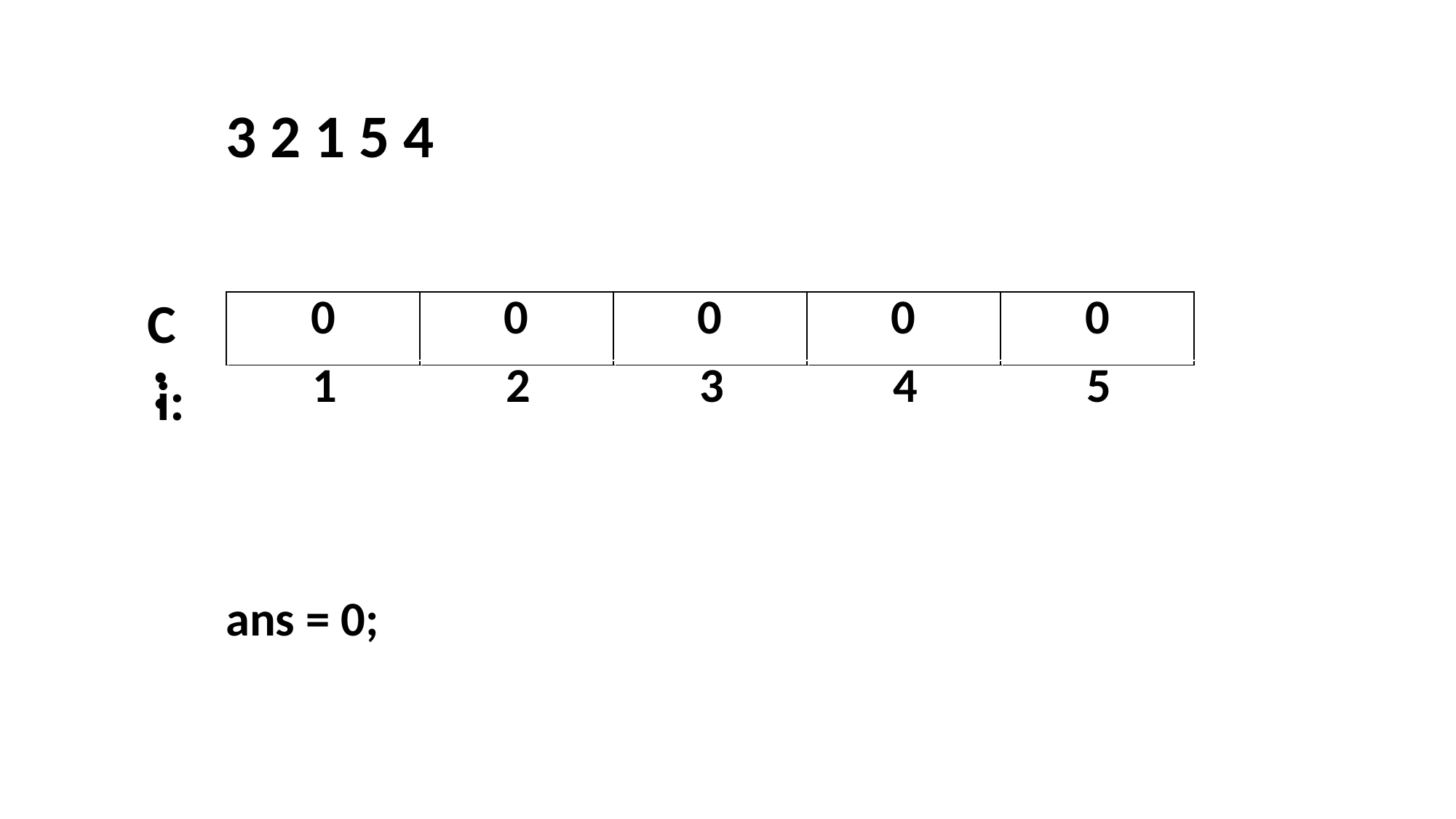

3 2 1 5 4
C：
| 0 | 0 | 0 | 0 | 0 |
| --- | --- | --- | --- | --- |
i:
| 1 | 2 | 3 | 4 | 5 |
| --- | --- | --- | --- | --- |
ans = 0;